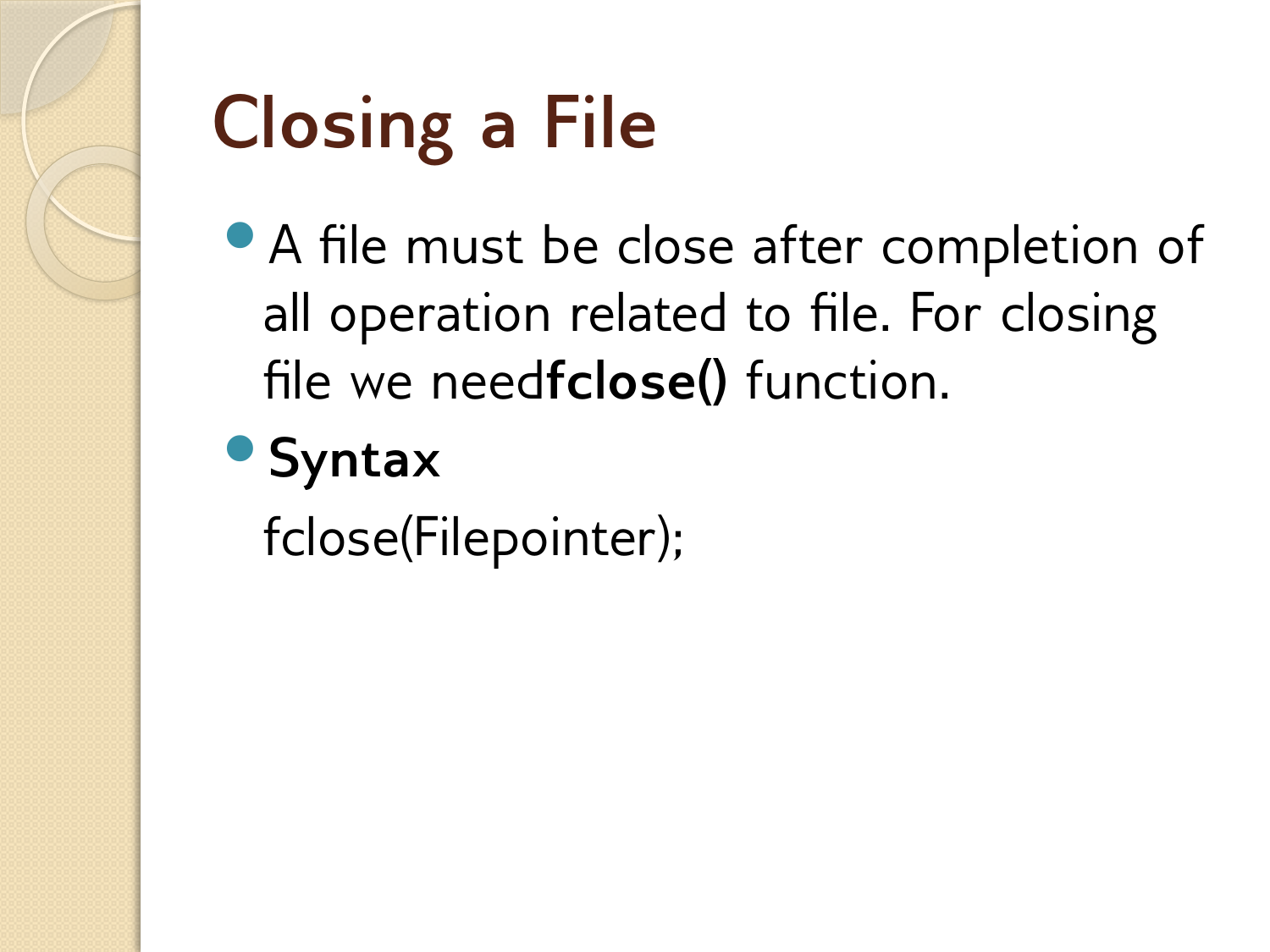

# Closing a File
A file must be close after completion of all operation related to file. For closing file we needfclose() function.
Syntax
	fclose(Filepointer);